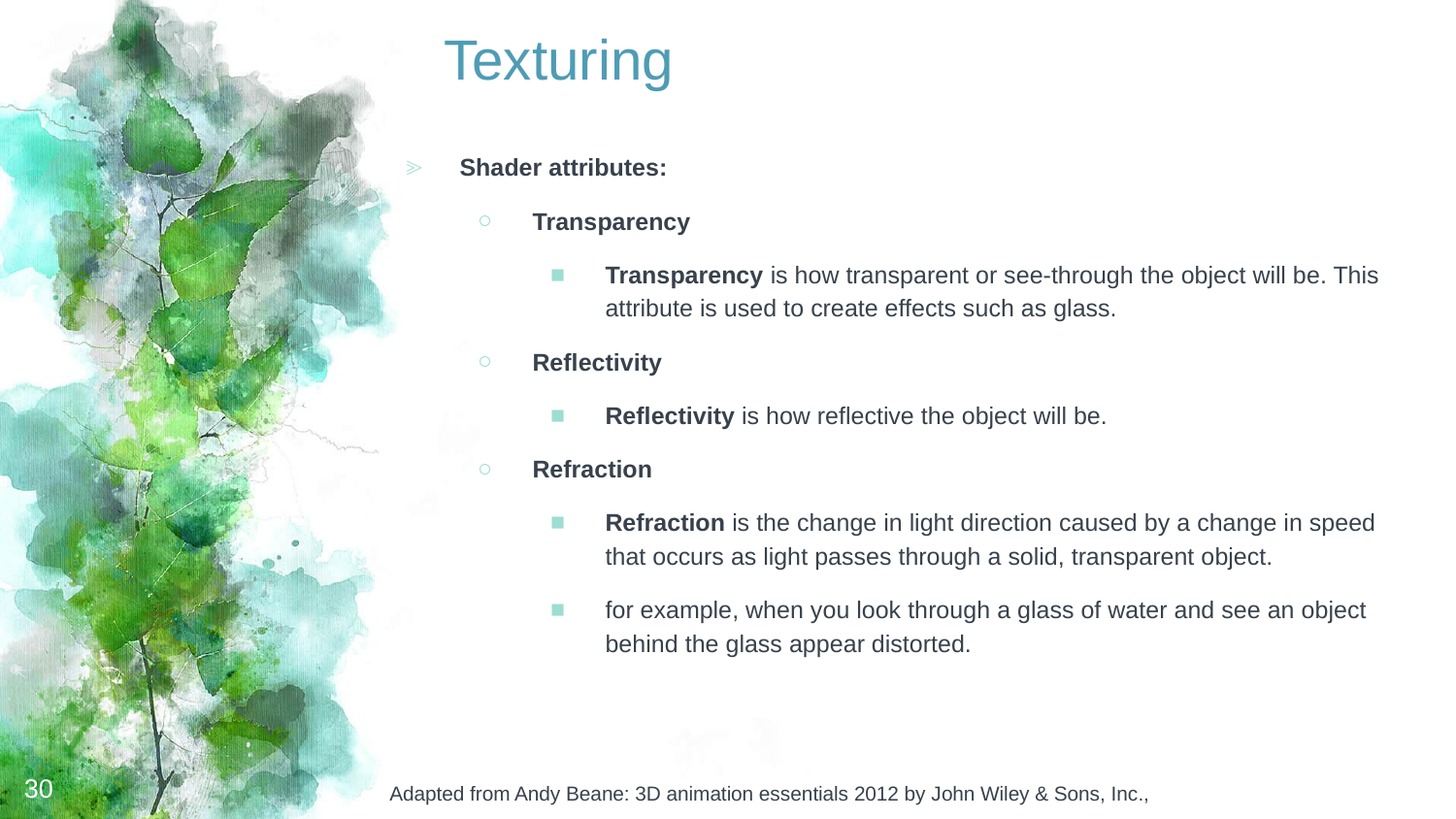

# Texturing
Shader attributes:
Transparency
Transparency is how transparent or see-through the object will be. This attribute is used to create effects such as glass.
Reflectivity
Reflectivity is how reflective the object will be.
Refraction
Refraction is the change in light direction caused by a change in speed  that occurs as light passes through a solid, transparent object.
for example, when you look through a glass of water and see an object behind the glass appear distorted.

30
Adapted from Andy Beane: 3D animation essentials 2012 by John Wiley & Sons, Inc.,